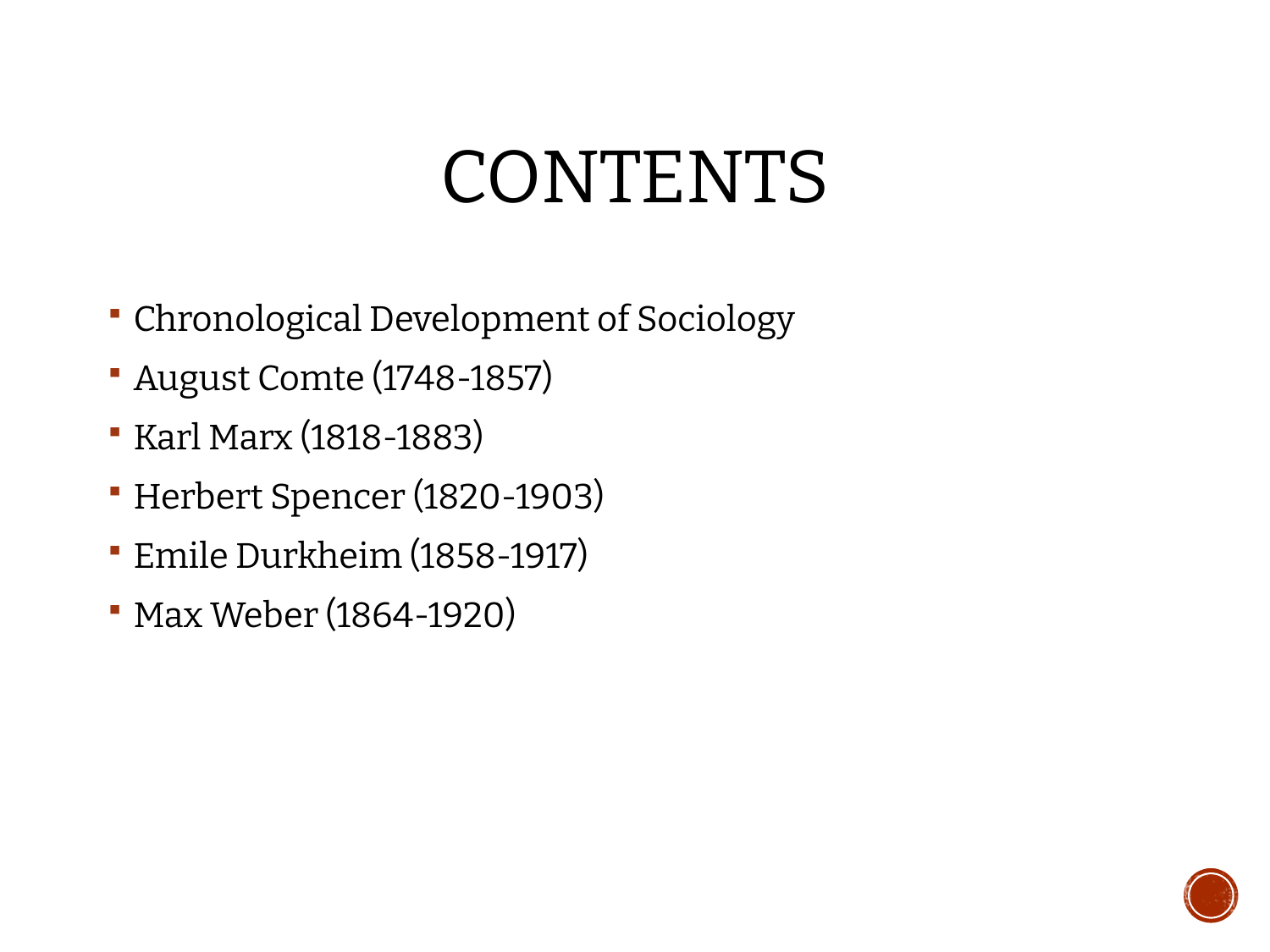

# Contents
Chronological Development of Sociology
August Comte (1748-1857)
Karl Marx (1818-1883)
Herbert Spencer (1820-1903)
Emile Durkheim (1858-1917)
Max Weber (1864-1920)